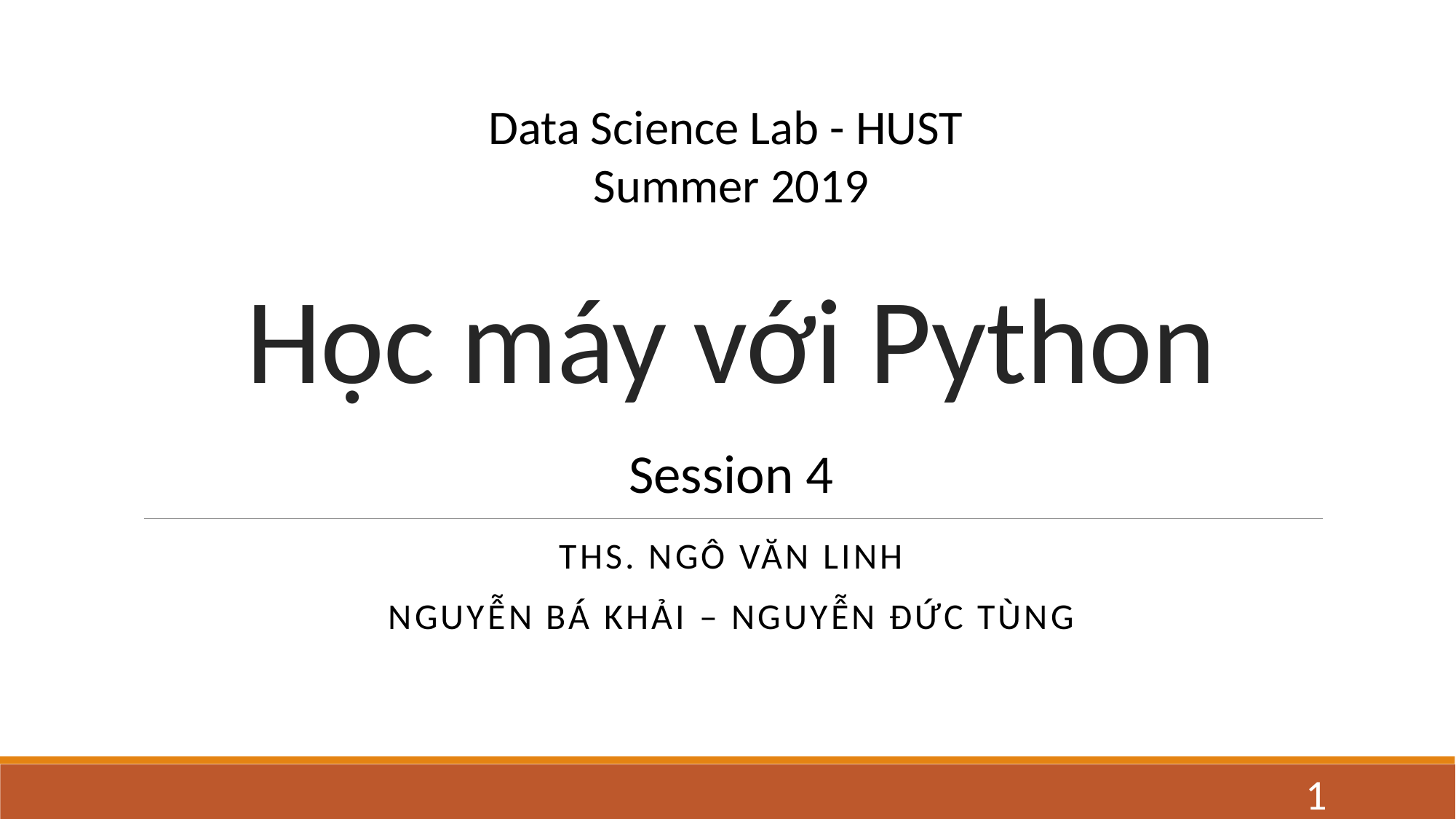

# Học máy với Python
Data Science Lab - HUST
Summer 2019
Session 4
THS. Ngô Văn Linh
Nguyễn Bá Khải – nguyễn Đức Tùng
1